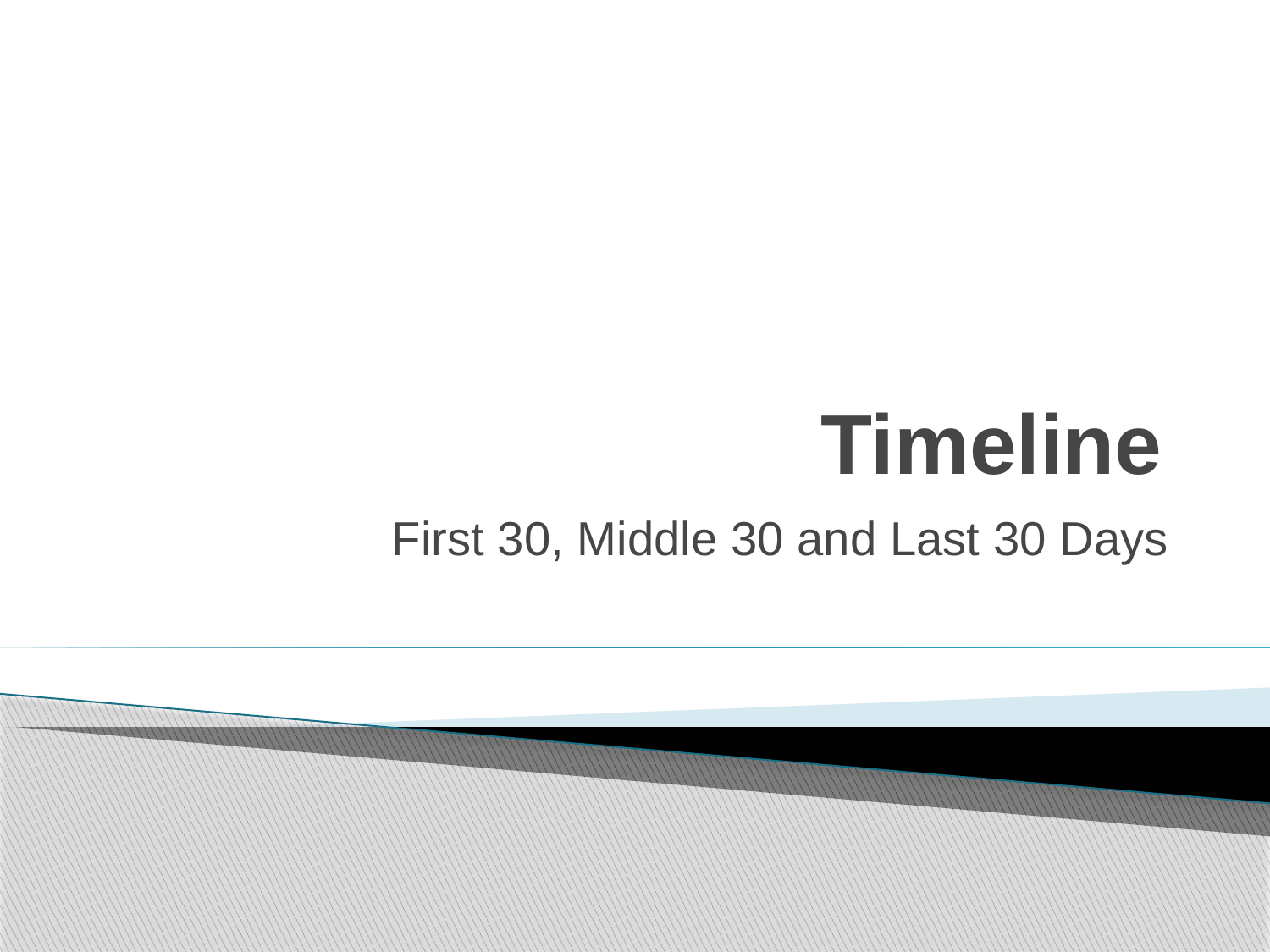

# Timeline
First 30, Middle 30 and Last 30 Days